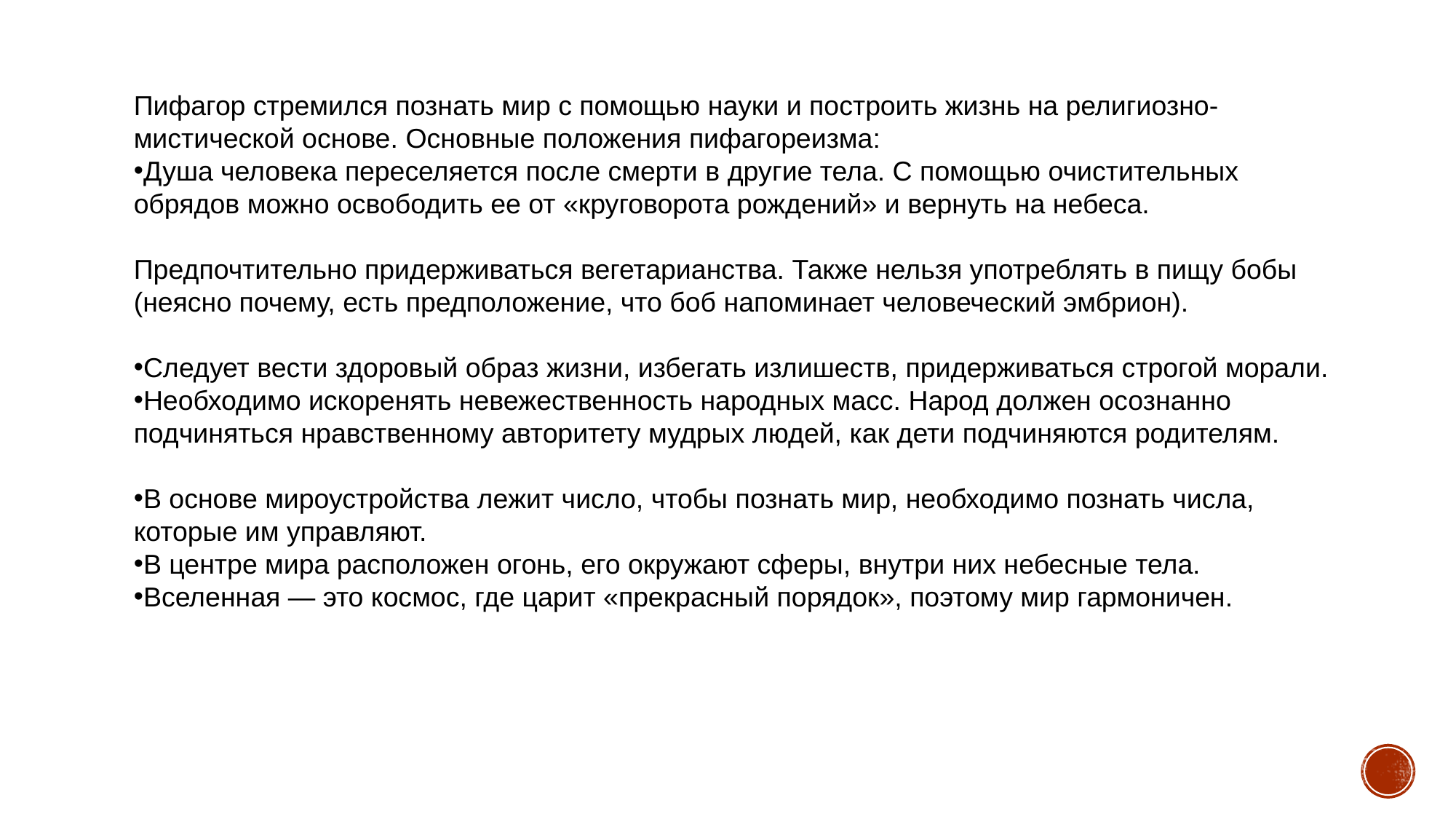

Пифагор стремился познать мир с помощью науки и построить жизнь на религиозно-мистической основе. Основные положения пифагореизма:
Душа человека переселяется после смерти в другие тела. С помощью очистительных обрядов можно освободить ее от «круговорота рождений» и вернуть на небеса.

Предпочтительно придерживаться вегетарианства. Также нельзя употреблять в пищу бобы (неясно почему, есть предположение, что боб напоминает человеческий эмбрион).

Следует вести здоровый образ жизни, избегать излишеств, придерживаться строгой морали.
Необходимо искоренять невежественность народных масс. Народ должен осознанно подчиняться нравственному авторитету мудрых людей, как дети подчиняются родителям.

В основе мироустройства лежит число, чтобы познать мир, необходимо познать числа, которые им управляют.
В центре мира расположен огонь, его окружают сферы, внутри них небесные тела.
Вселенная — это космос, где царит «прекрасный порядок», поэтому мир гармоничен.